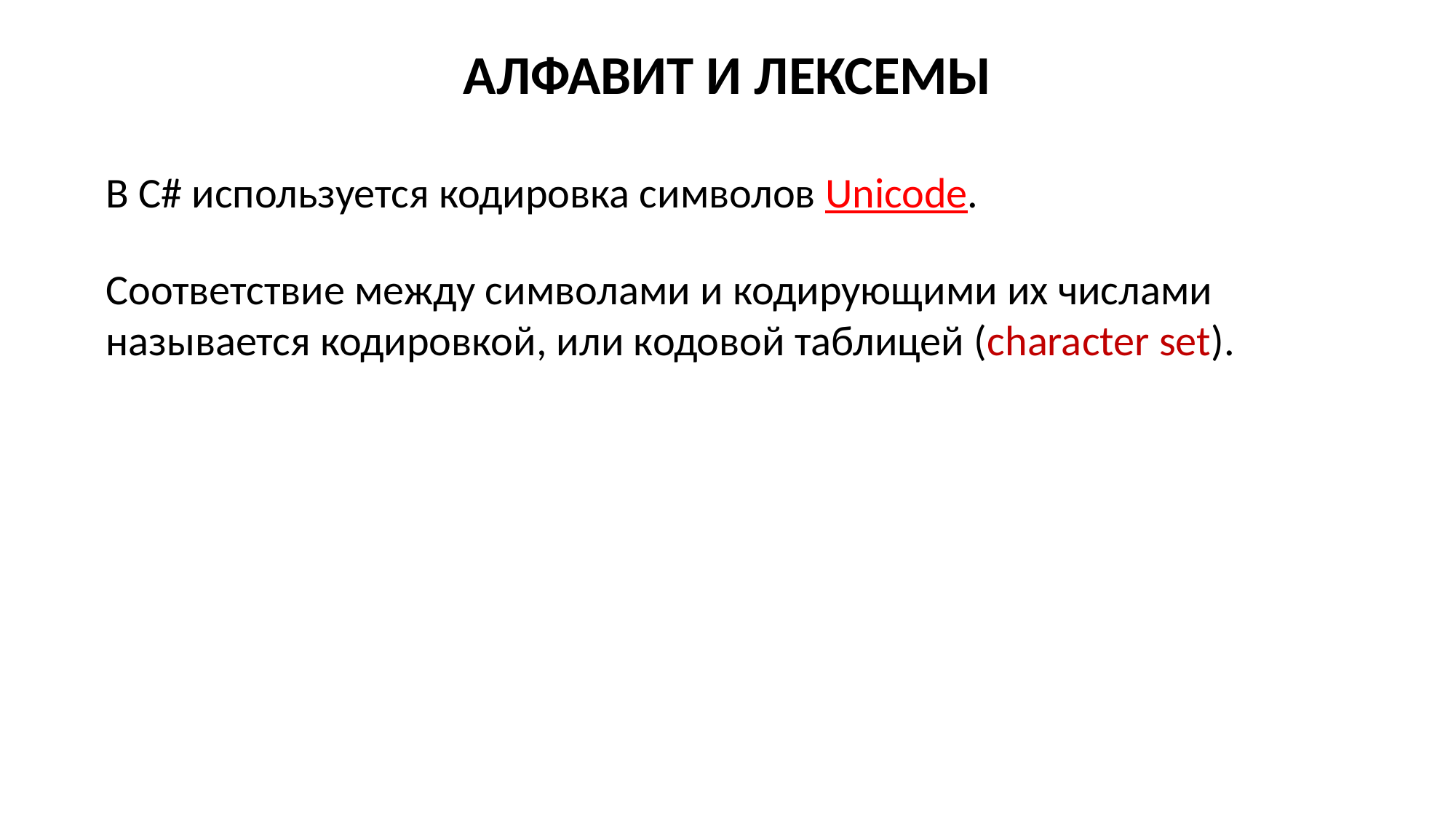

АЛФАВИТ И ЛЕКСЕМЫ
В C# используется кодировка символов Unicode.
Соответствие между символами и кодирующими их числами называется кодировкой, или кодовой таблицей (character set).